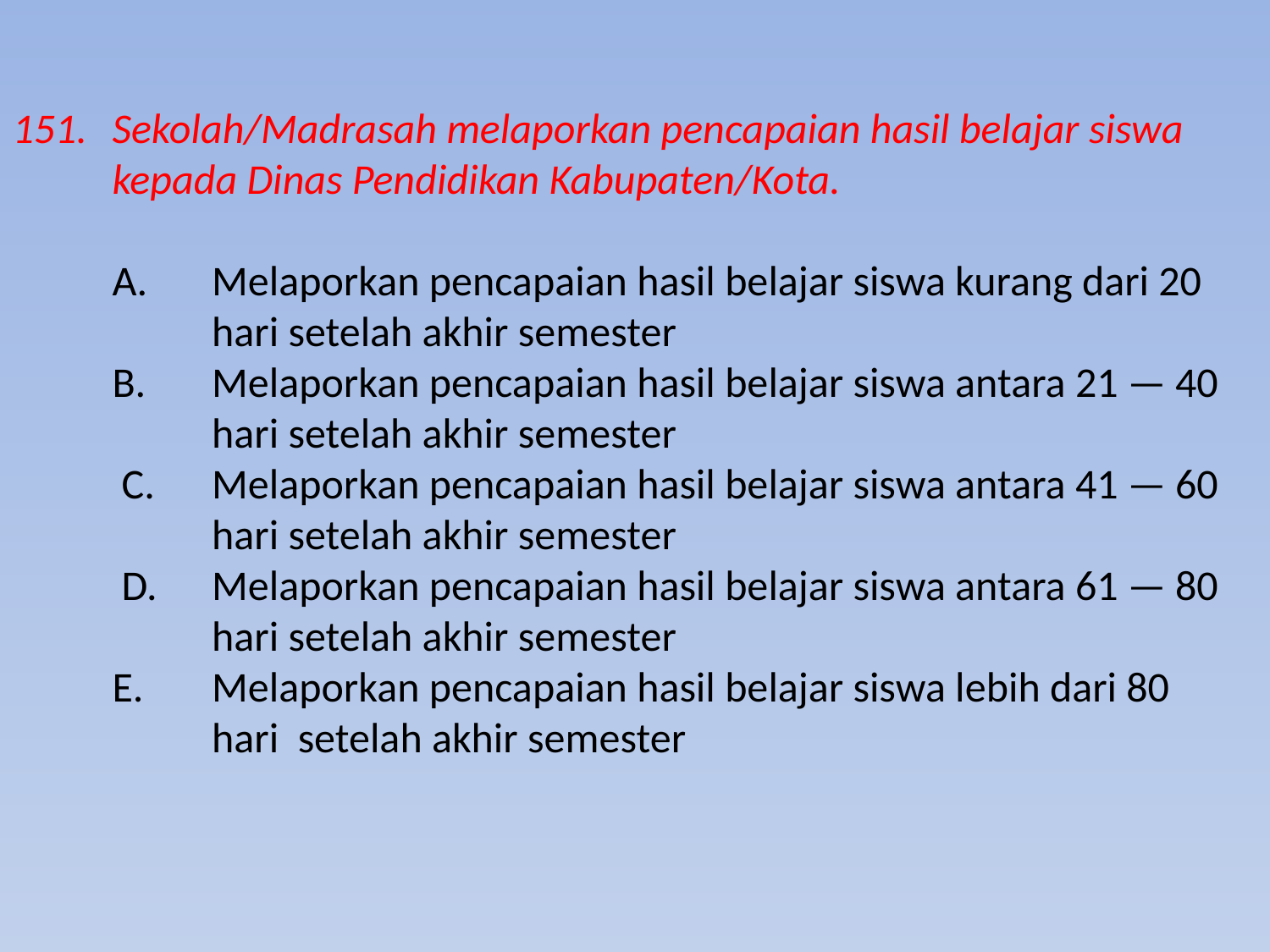

151.	Sekolah/Madrasah melaporkan pencapaian hasil belajar siswa kepada Dinas Pendidikan Kabupaten/Kota.

A. 	Melaporkan pencapaian hasil belajar siswa kurang dari 20
   	hari setelah akhir semester
B. 	Melaporkan pencapaian hasil belajar siswa antara 21 — 40
   	hari setelah akhir semester
 C. 	Melaporkan pencapaian hasil belajar siswa antara 41 — 60
    	hari setelah akhir semester
 D.	Melaporkan pencapaian hasil belajar siswa antara 61 — 80 hari setelah akhir semester
E. 	Melaporkan pencapaian hasil belajar siswa lebih dari 80 hari  setelah akhir semester